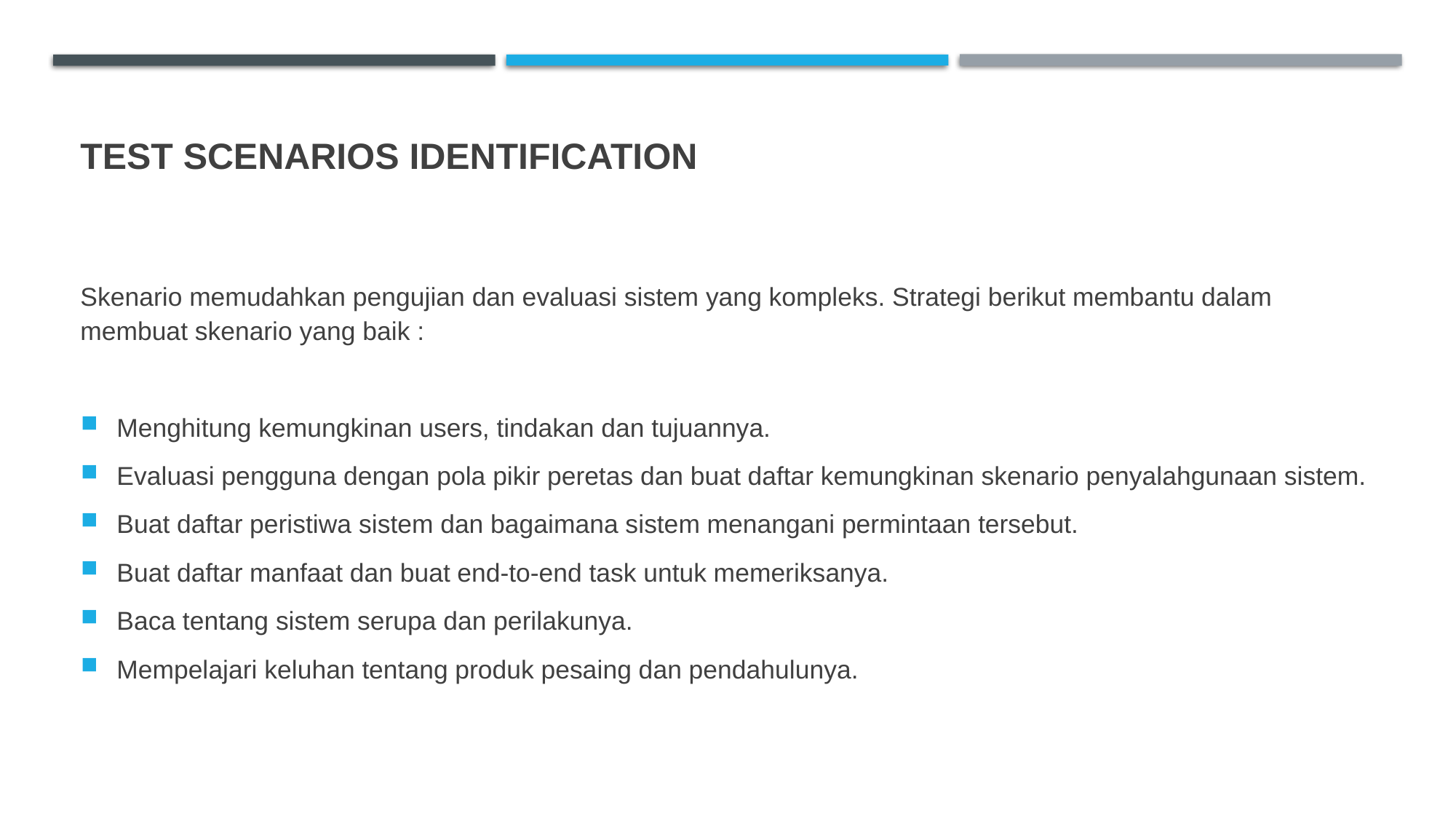

# Test Scenarios Identification
Skenario memudahkan pengujian dan evaluasi sistem yang kompleks. Strategi berikut membantu dalam membuat skenario yang baik :

Menghitung kemungkinan users, tindakan dan tujuannya.
Evaluasi pengguna dengan pola pikir peretas dan buat daftar kemungkinan skenario penyalahgunaan sistem.
Buat daftar peristiwa sistem dan bagaimana sistem menangani permintaan tersebut.
Buat daftar manfaat dan buat end-to-end task untuk memeriksanya.
Baca tentang sistem serupa dan perilakunya.
Mempelajari keluhan tentang produk pesaing dan pendahulunya.